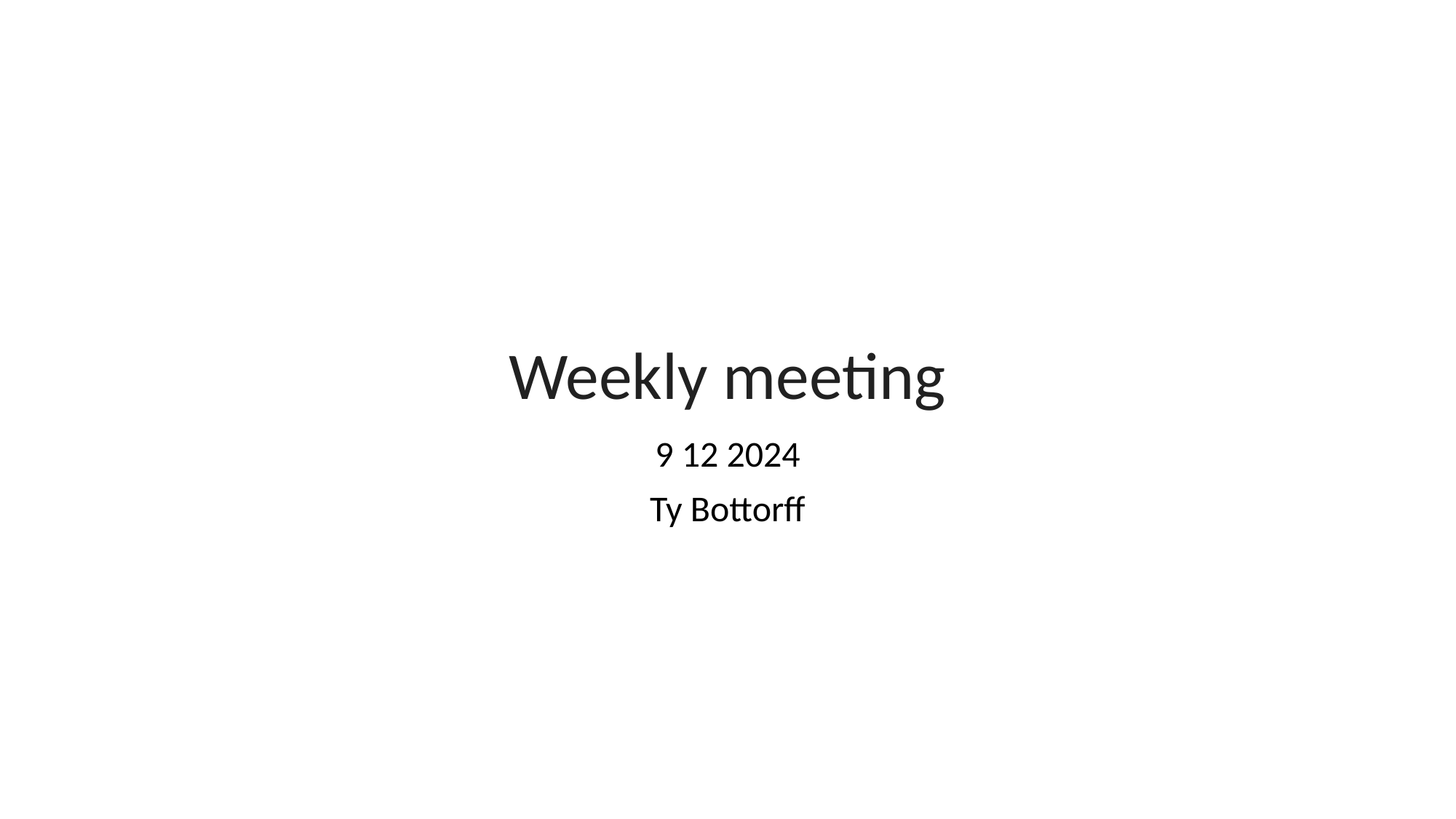

# Weekly meeting
9 12 2024
Ty Bottorff